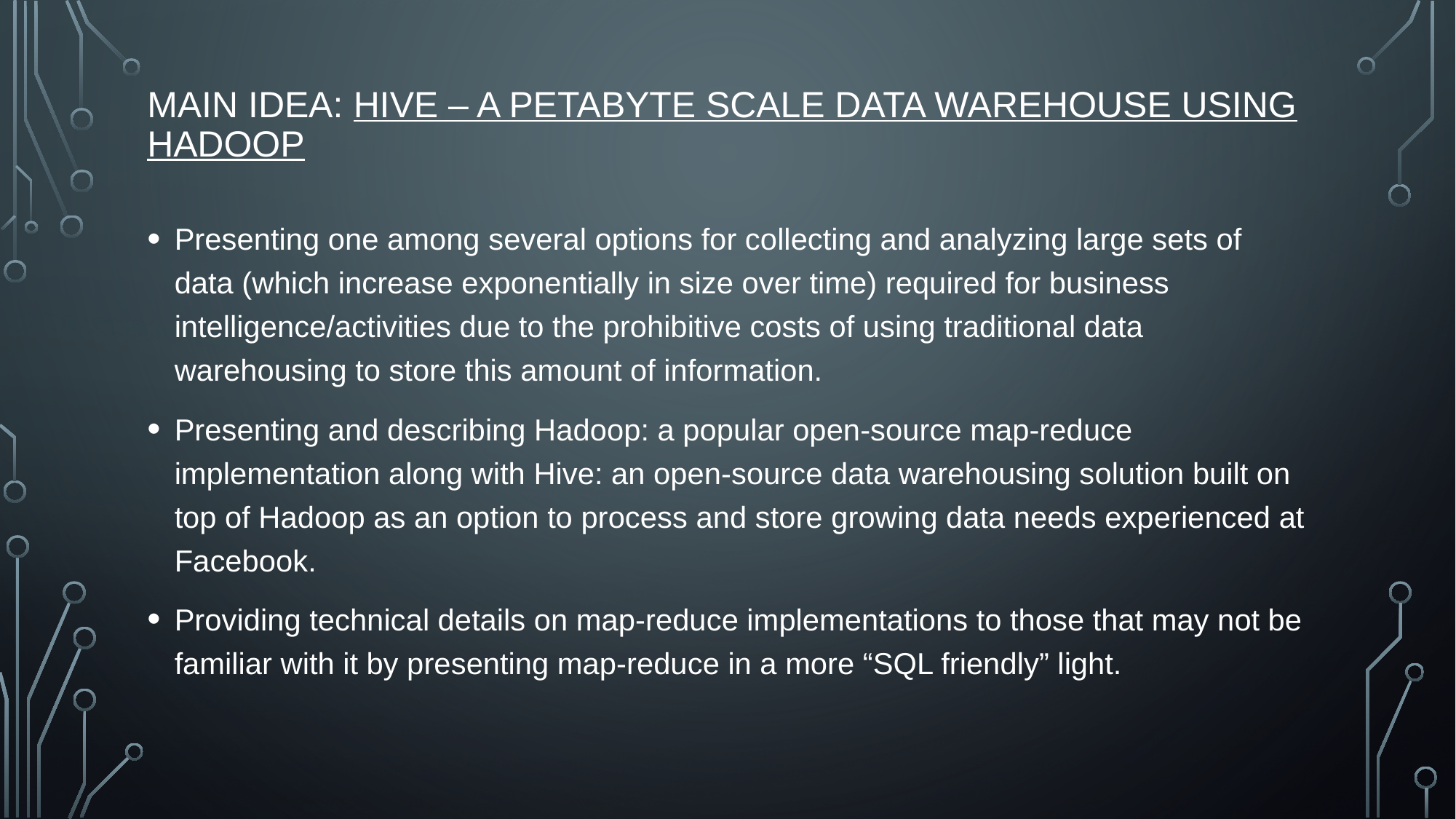

# Main idea: Hive – a petabyte scale data warehouse using Hadoop
Presenting one among several options for collecting and analyzing large sets of data (which increase exponentially in size over time) required for business intelligence/activities due to the prohibitive costs of using traditional data warehousing to store this amount of information.
Presenting and describing Hadoop: a popular open-source map-reduce implementation along with Hive: an open-source data warehousing solution built on top of Hadoop as an option to process and store growing data needs experienced at Facebook.
Providing technical details on map-reduce implementations to those that may not be familiar with it by presenting map-reduce in a more “SQL friendly” light.